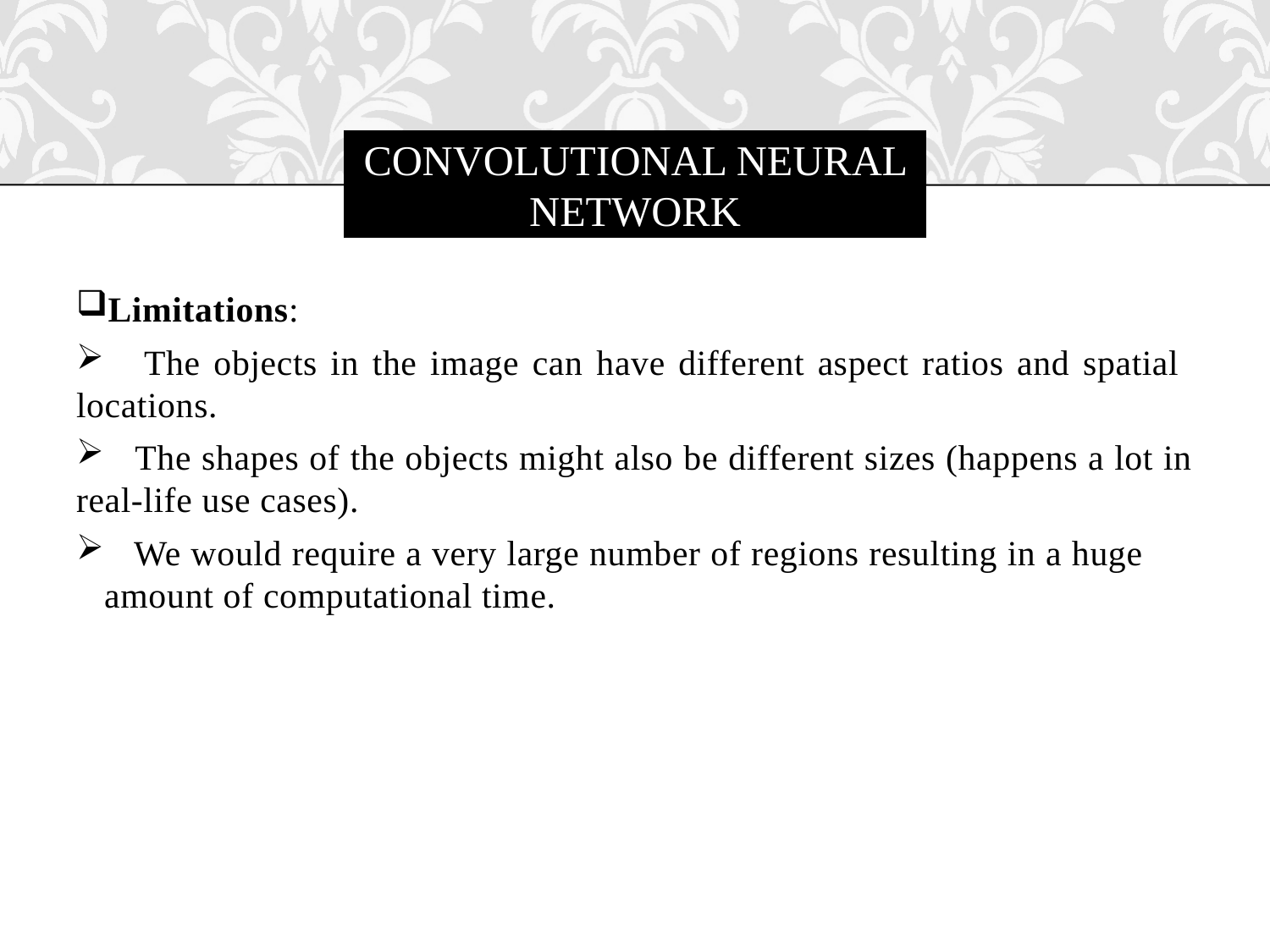

# Convolutional NEURAL NETWORK
Limitations:
   The objects in the image can have different aspect ratios and spatial  locations.
   The shapes of the objects might also be different sizes (happens a lot in real-life use cases).
   We would require a very large number of regions resulting in a huge         amount of computational time.